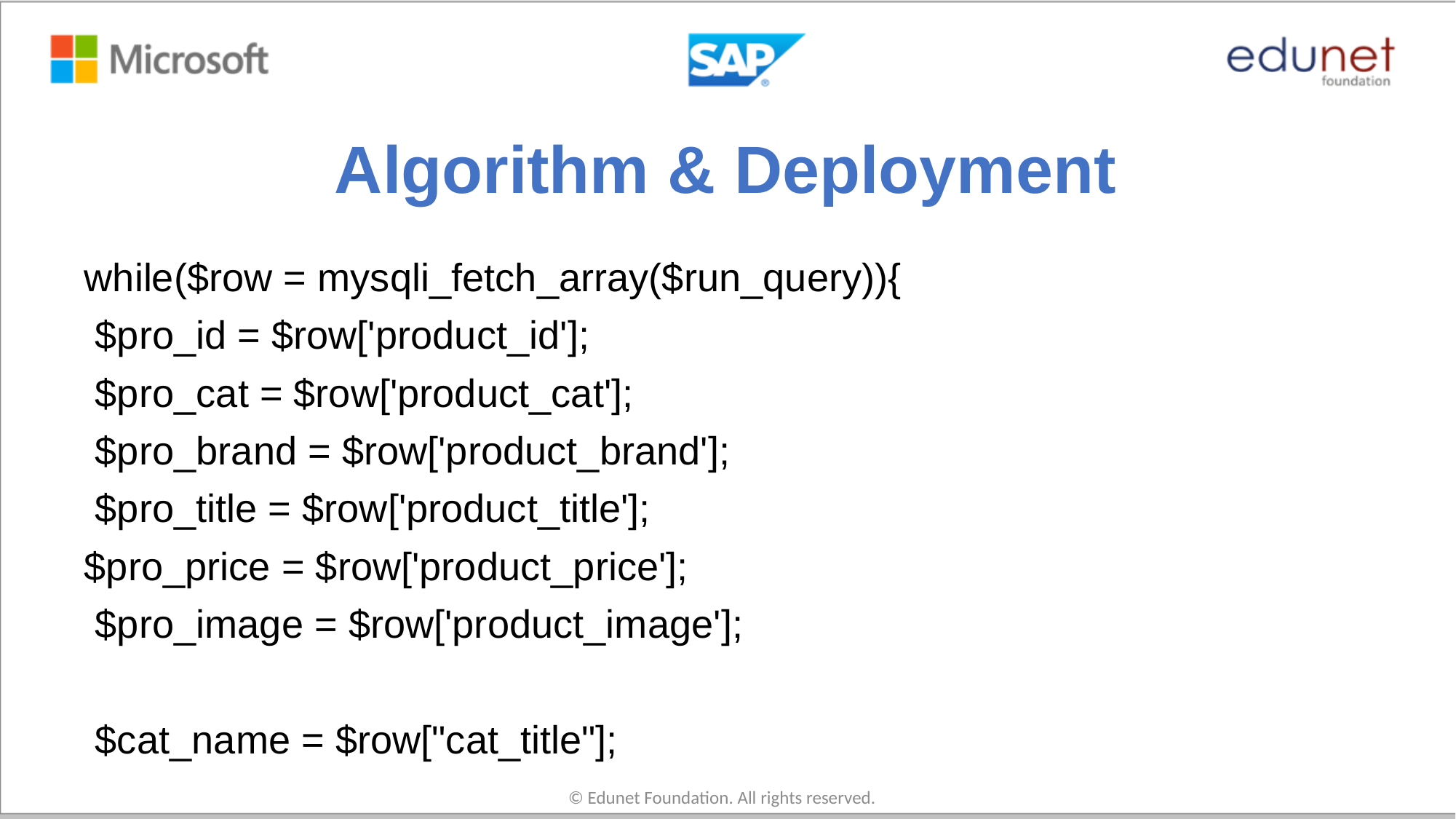

# Algorithm & Deployment
while($row = mysqli_fetch_array($run_query)){
 $pro_id = $row['product_id'];
 $pro_cat = $row['product_cat'];
 $pro_brand = $row['product_brand'];
 $pro_title = $row['product_title'];
$pro_price = $row['product_price'];
 $pro_image = $row['product_image'];

 $cat_name = $row["cat_title"];
© Edunet Foundation. All rights reserved.